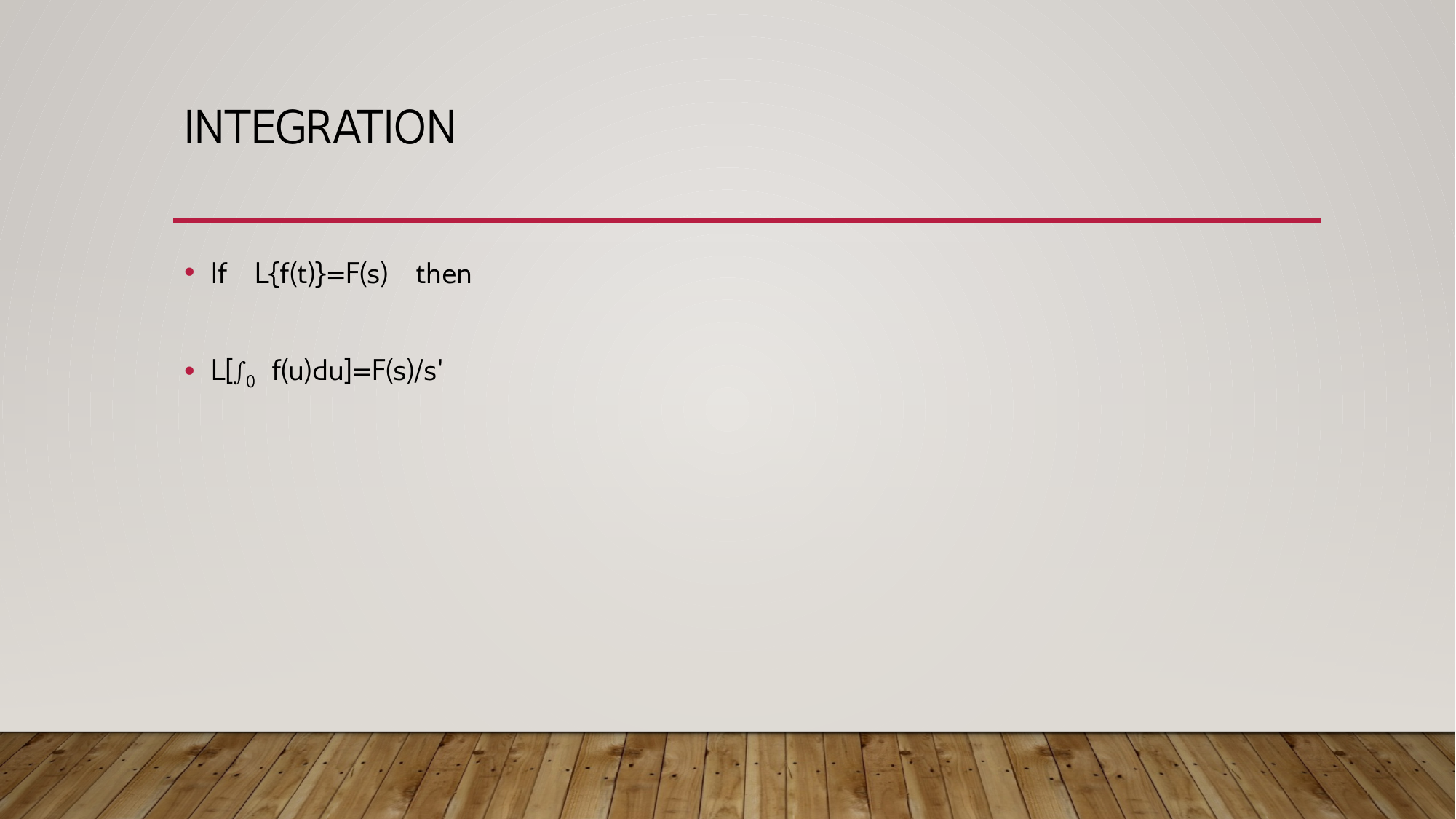

# INTEGRATION
If   L{f(t)}=F(s)   then
L[∫0   f(u)du]=F(s)/s'